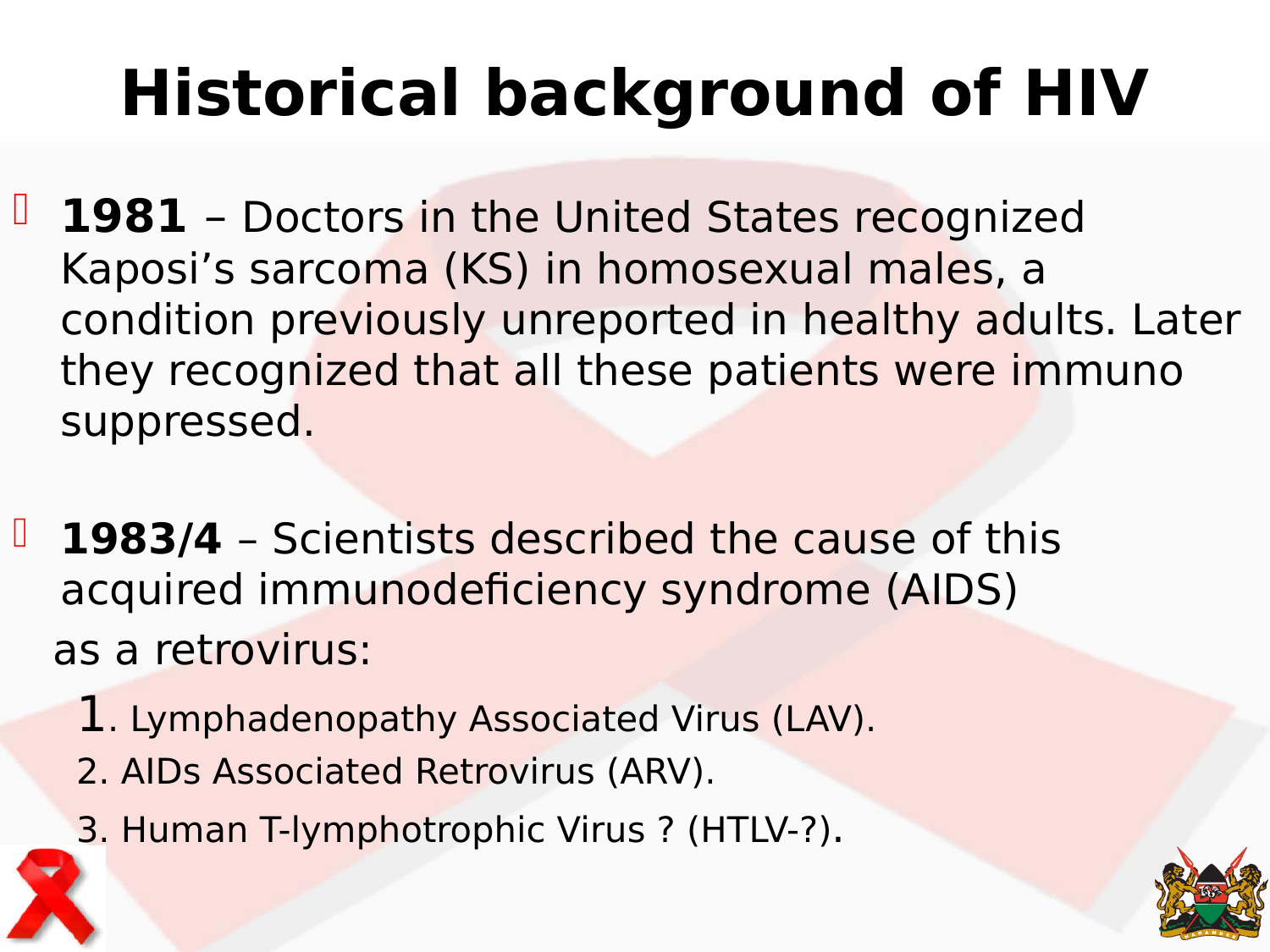

# Historical background of HIV
1981 – Doctors in the United States recognized Kaposi’s sarcoma (KS) in homosexual males, a condition previously unreported in healthy adults. Later they recognized that all these patients were immuno suppressed.

1983/4 – Scientists described the cause of this acquired immunodeficiency syndrome (AIDS)
   as a retrovirus:
1. Lymphadenopathy Associated Virus (LAV).
2. AIDs Associated Retrovirus (ARV).
3. Human T-lymphotrophic Virus ? (HTLV-?).